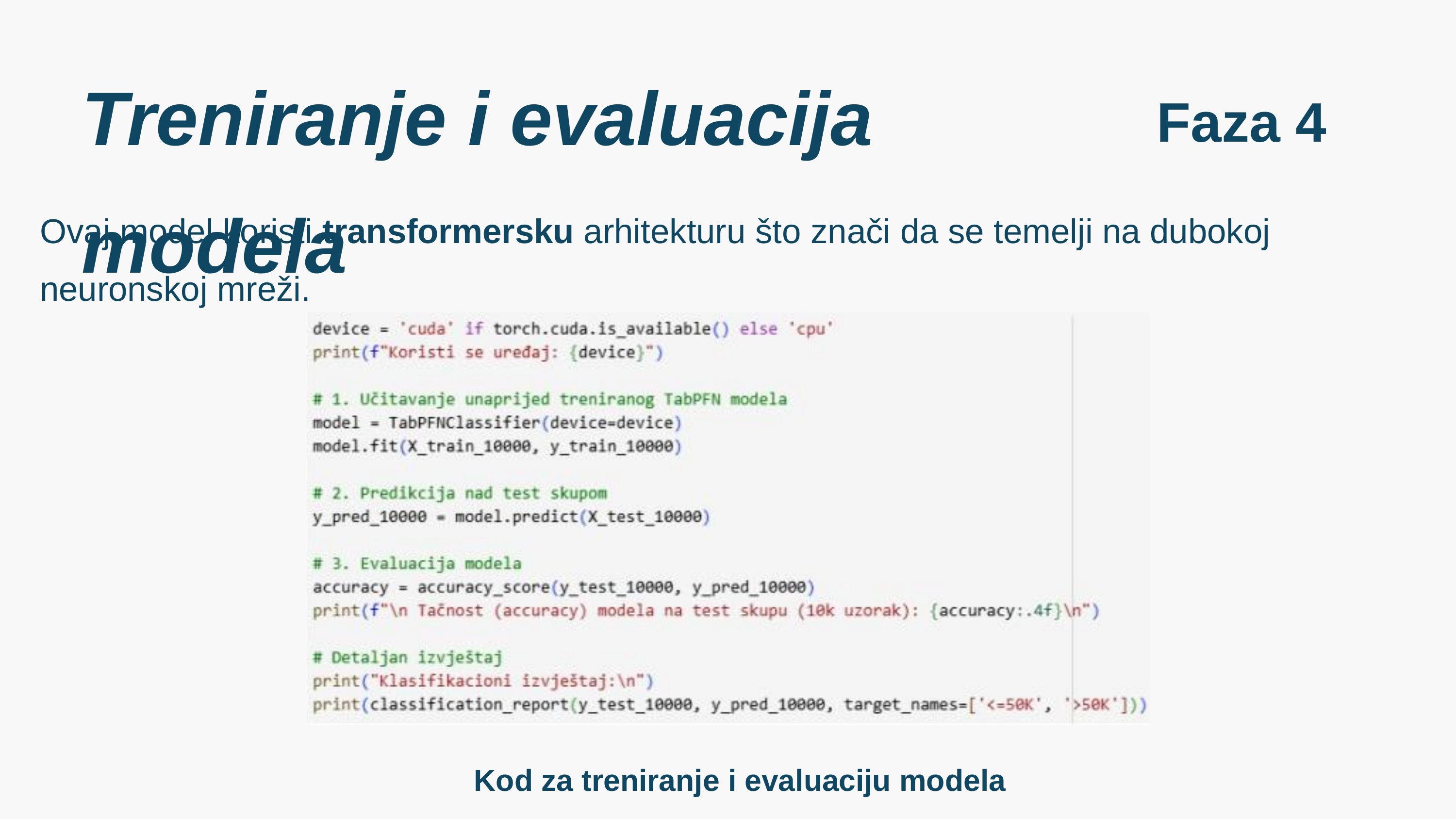

Treniranje i evaluacija modela
Faza 4
Ovaj model koristi transformersku arhitekturu što znači da se temelji na dubokoj neuronskoj mreži.

Kod za treniranje i evaluaciju modela